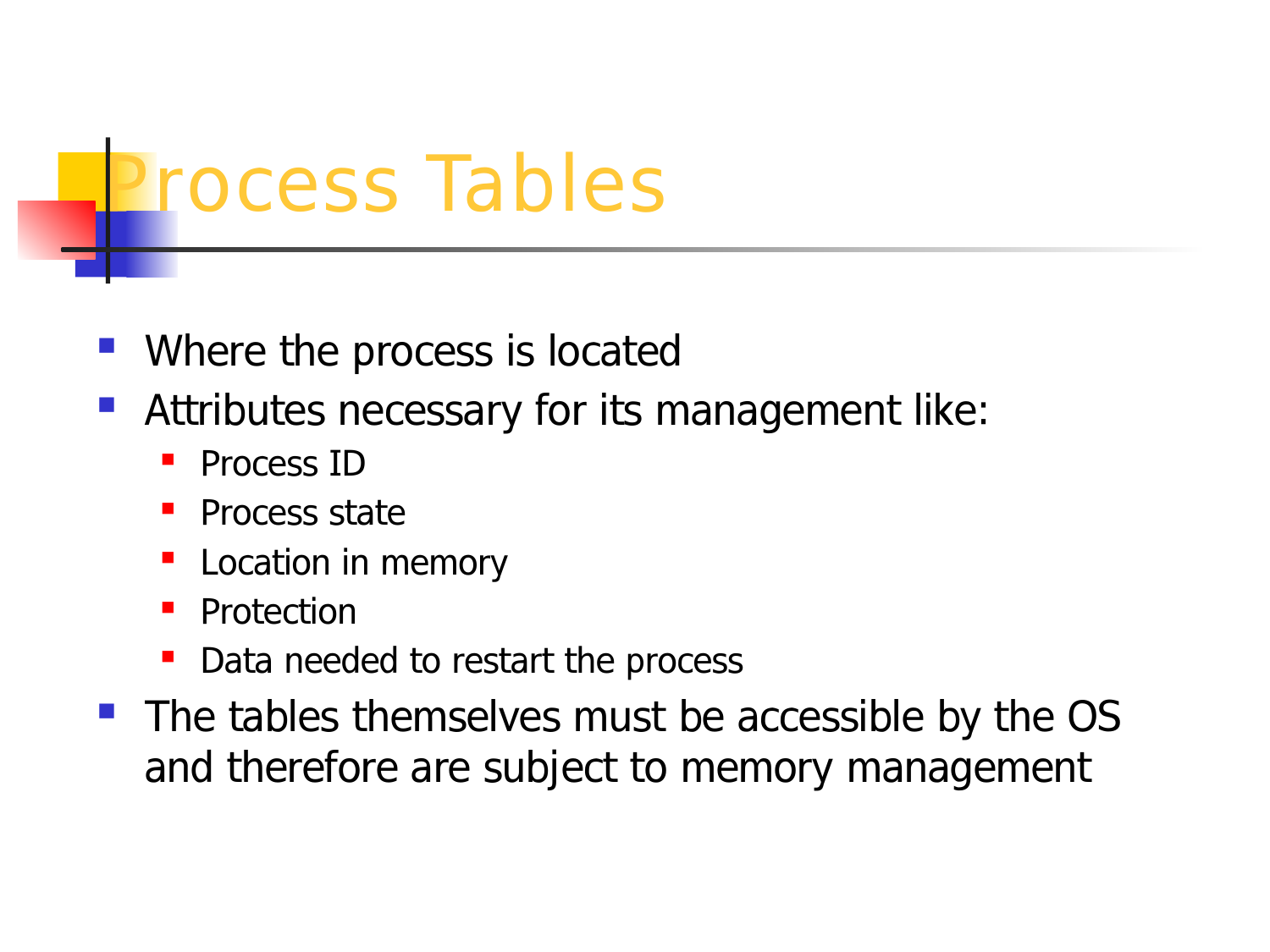

# Process Tables
Where the process is located
Attributes necessary for its management like:
Process ID
Process state
Location in memory
Protection
Data needed to restart the process
The tables themselves must be accessible by the OS and therefore are subject to memory management